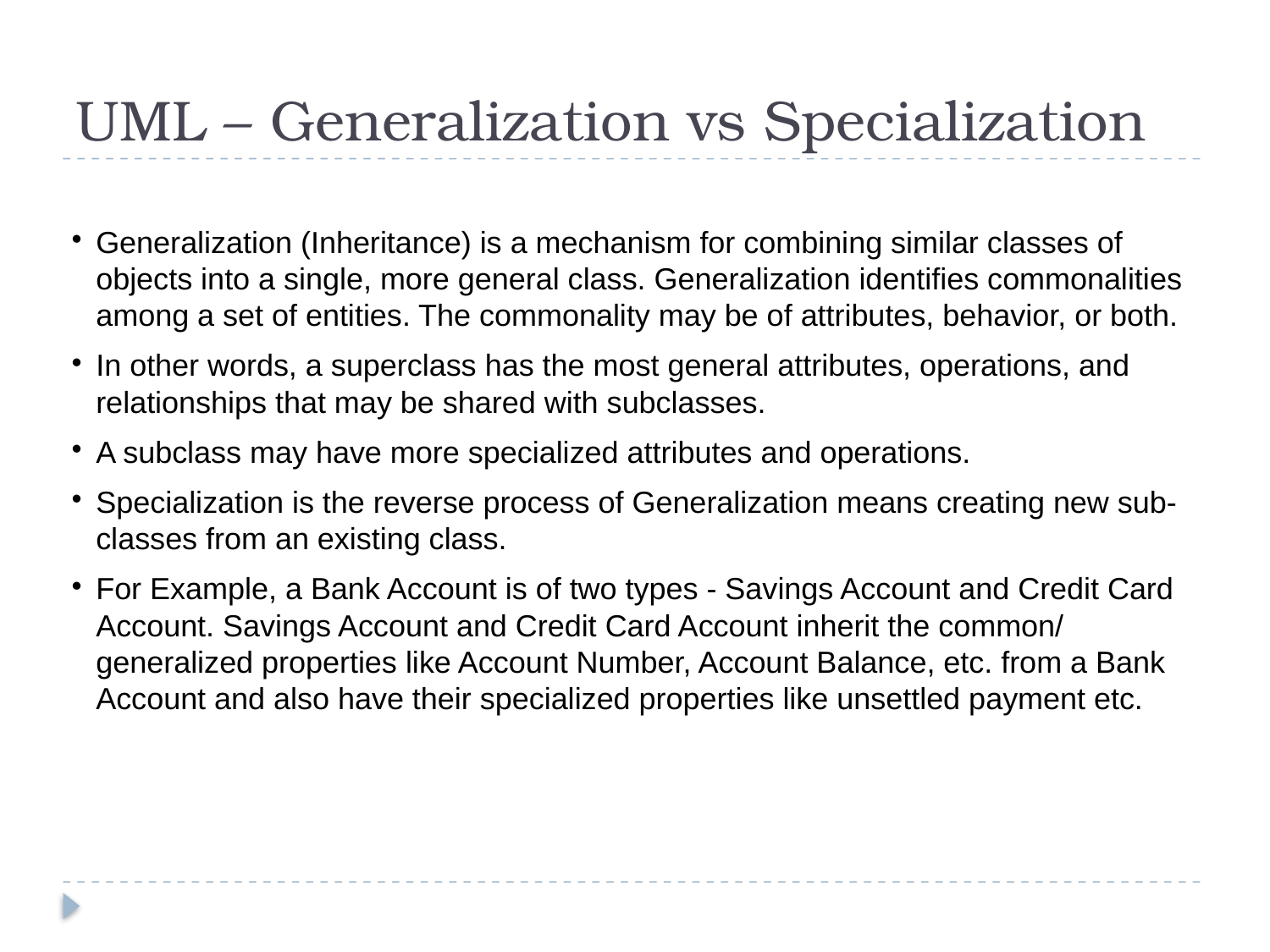

UML – Generalization vs Specialization
Generalization (Inheritance) is a mechanism for combining similar classes of objects into a single, more general class. Generalization identifies commonalities among a set of entities. The commonality may be of attributes, behavior, or both.
In other words, a superclass has the most general attributes, operations, and relationships that may be shared with subclasses.
A subclass may have more specialized attributes and operations.
Specialization is the reverse process of Generalization means creating new sub-classes from an existing class.
For Example, a Bank Account is of two types - Savings Account and Credit Card Account. Savings Account and Credit Card Account inherit the common/ generalized properties like Account Number, Account Balance, etc. from a Bank Account and also have their specialized properties like unsettled payment etc.